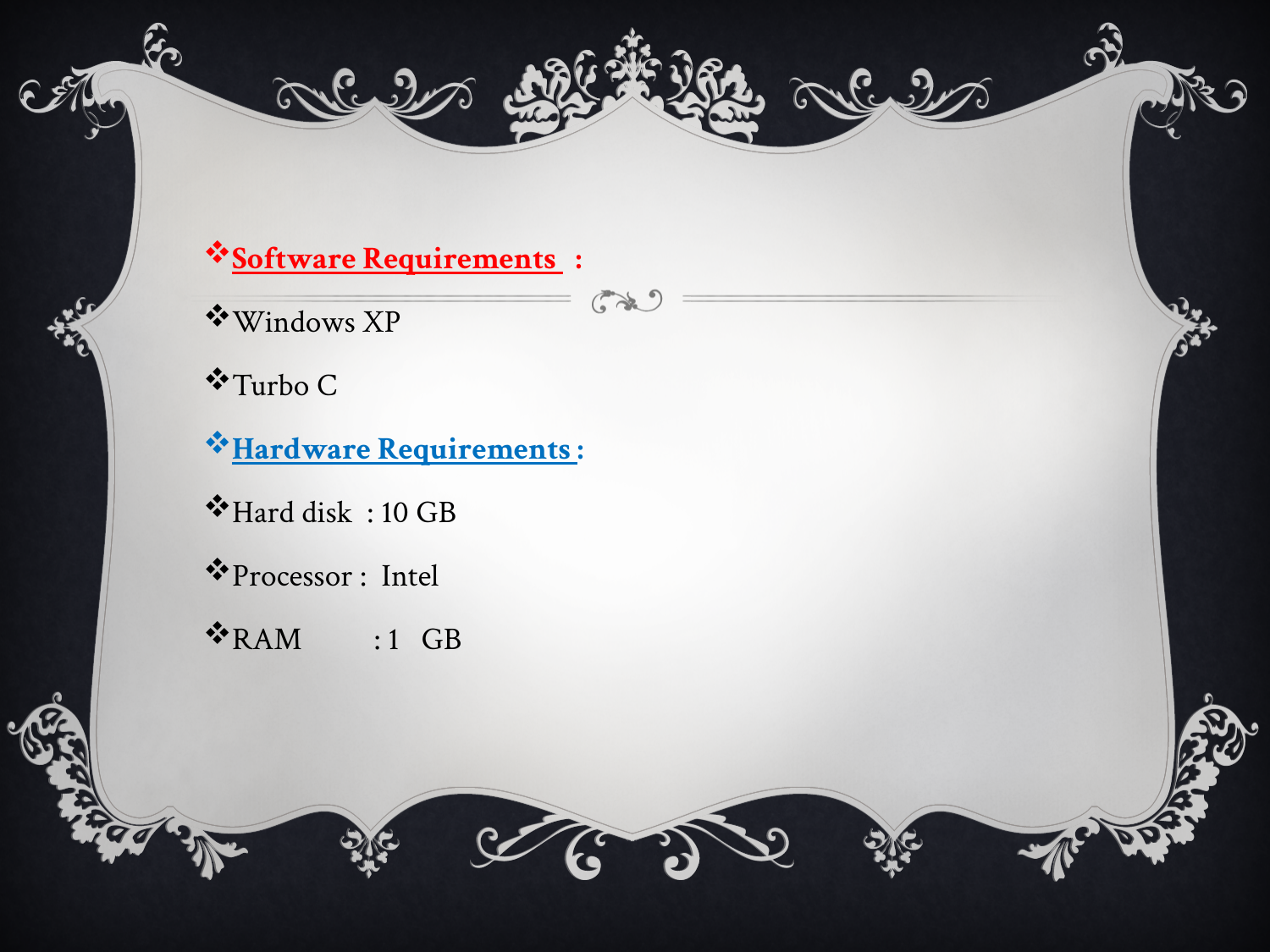

Software Requirements   :
Windows XP
Turbo C
Hardware Requirements :
Hard disk  : 10 GB
Processor :  Intel
RAM          : 1   GB